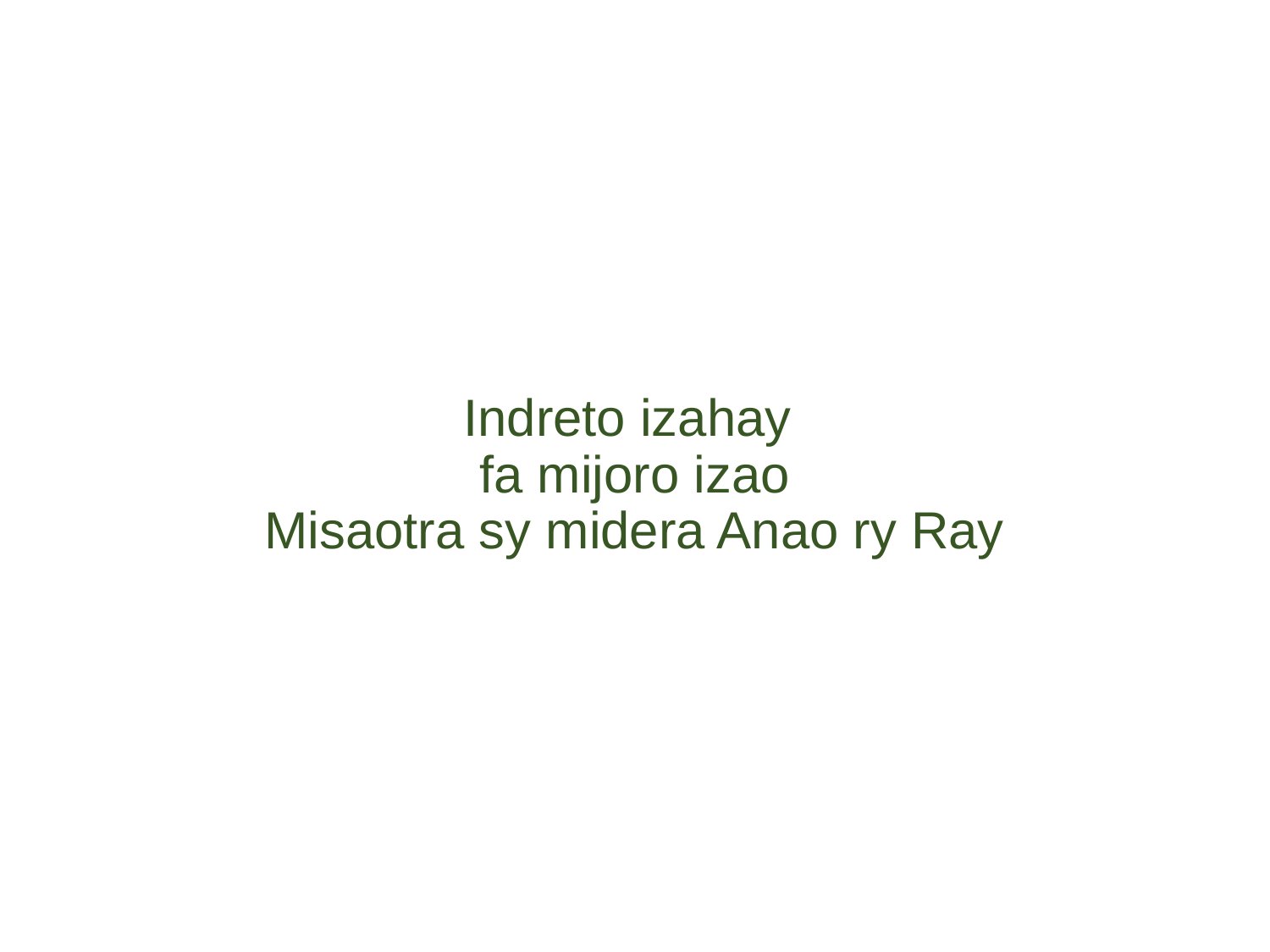

# Indreto izahay fa mijoro izao Misaotra sy midera Anao ry Ray